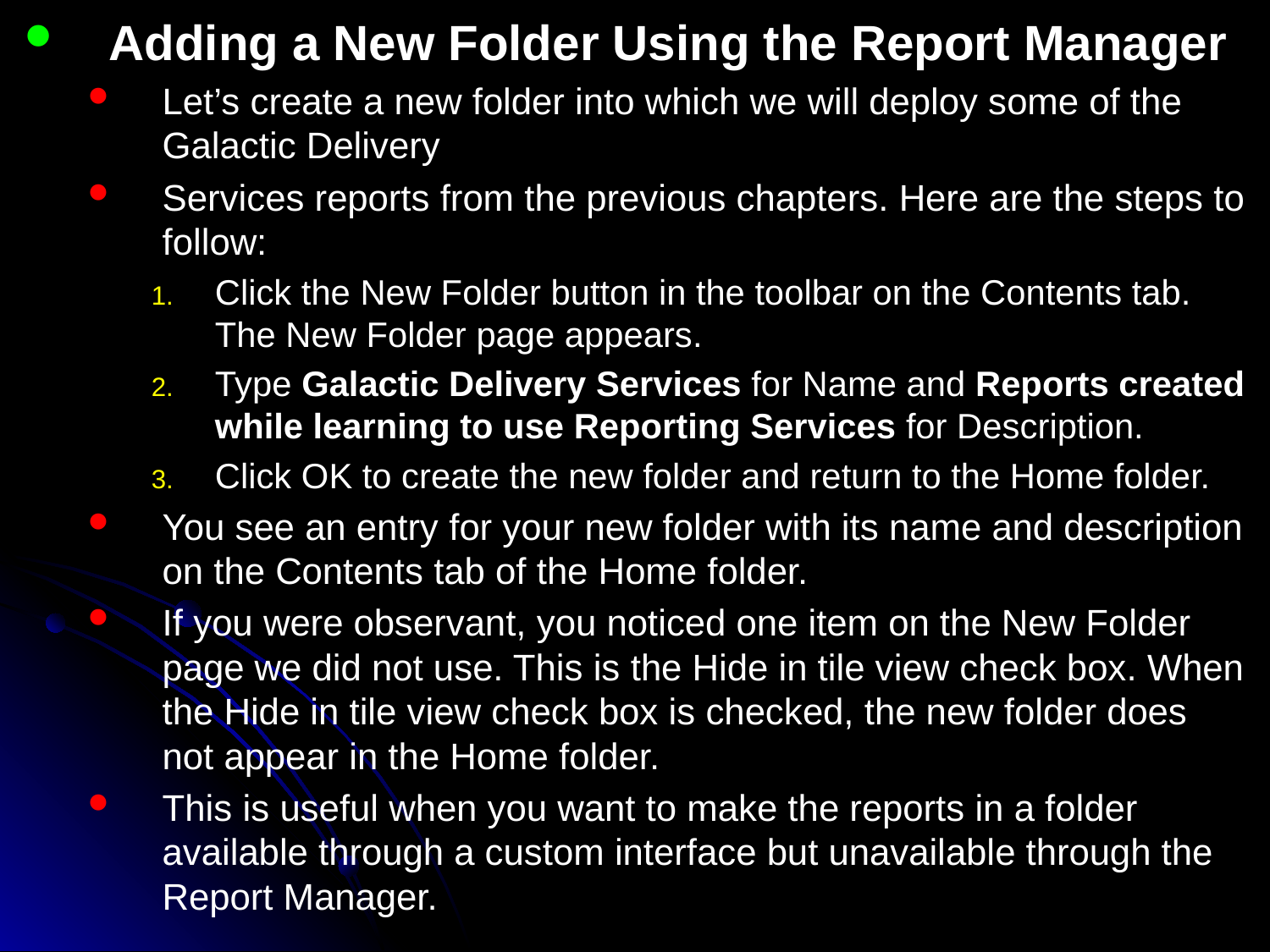

Adding a New Folder Using the Report Manager
Let’s create a new folder into which we will deploy some of the Galactic Delivery
Services reports from the previous chapters. Here are the steps to follow:
Click the New Folder button in the toolbar on the Contents tab. The New Folder page appears.
Type Galactic Delivery Services for Name and Reports created while learning to use Reporting Services for Description.
Click OK to create the new folder and return to the Home folder.
You see an entry for your new folder with its name and description on the Contents tab of the Home folder.
If you were observant, you noticed one item on the New Folder page we did not use. This is the Hide in tile view check box. When the Hide in tile view check box is checked, the new folder does not appear in the Home folder.
This is useful when you want to make the reports in a folder available through a custom interface but unavailable through the Report Manager.